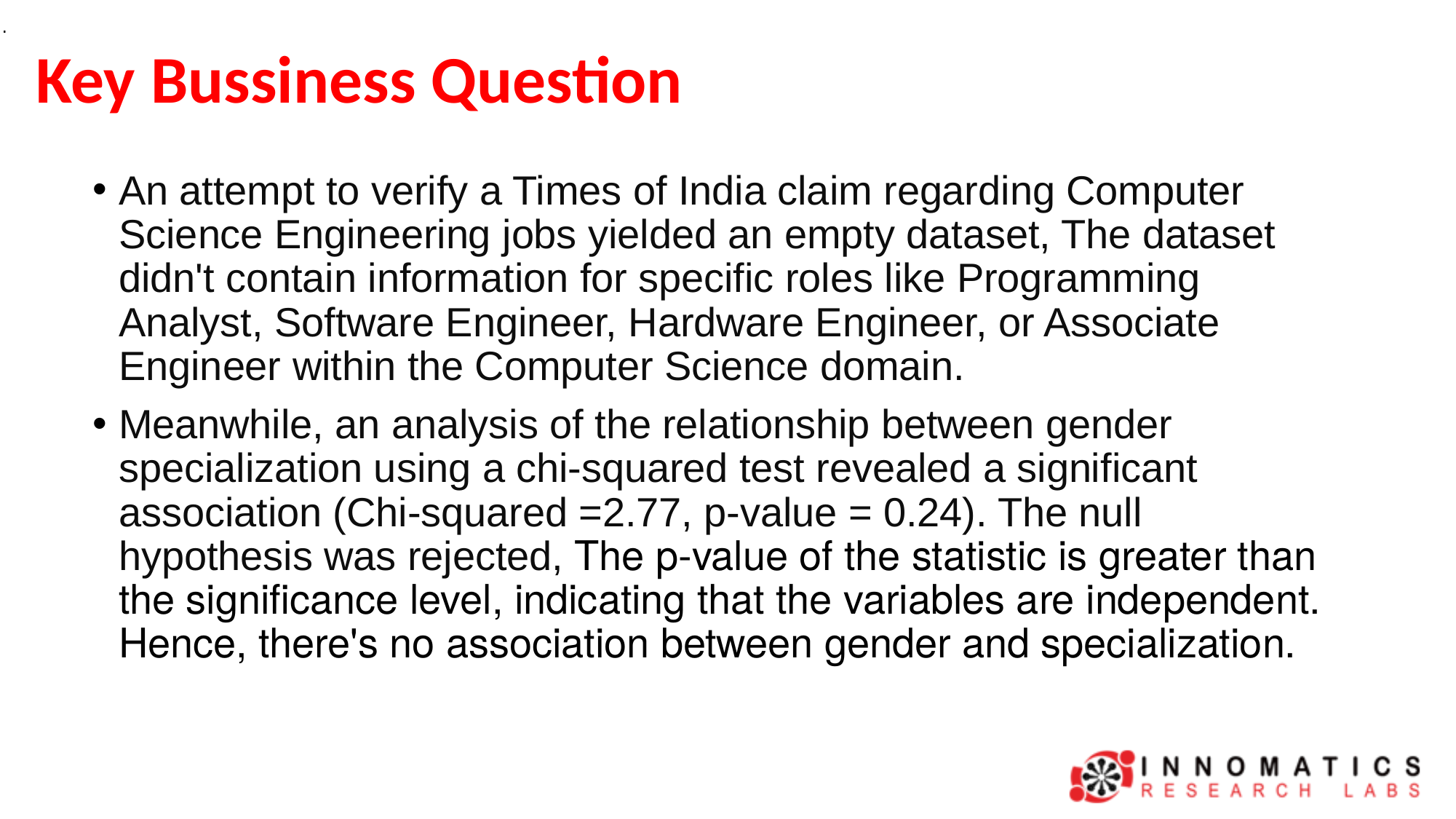

# Key Bussiness Question
.
An attempt to verify a Times of India claim regarding Computer Science Engineering jobs yielded an empty dataset, The dataset didn't contain information for specific roles like Programming Analyst, Software Engineer, Hardware Engineer, or Associate Engineer within the Computer Science domain.
Meanwhile, an analysis of the relationship between gender  specialization using a chi-squared test revealed a significant association (Chi-squared =2.77, p-value = 0.24). The null hypothesis was rejected, The p-value of the statistic is greater than the significance level, indicating that the variables are independent. Hence, there's no association between gender and specialization.